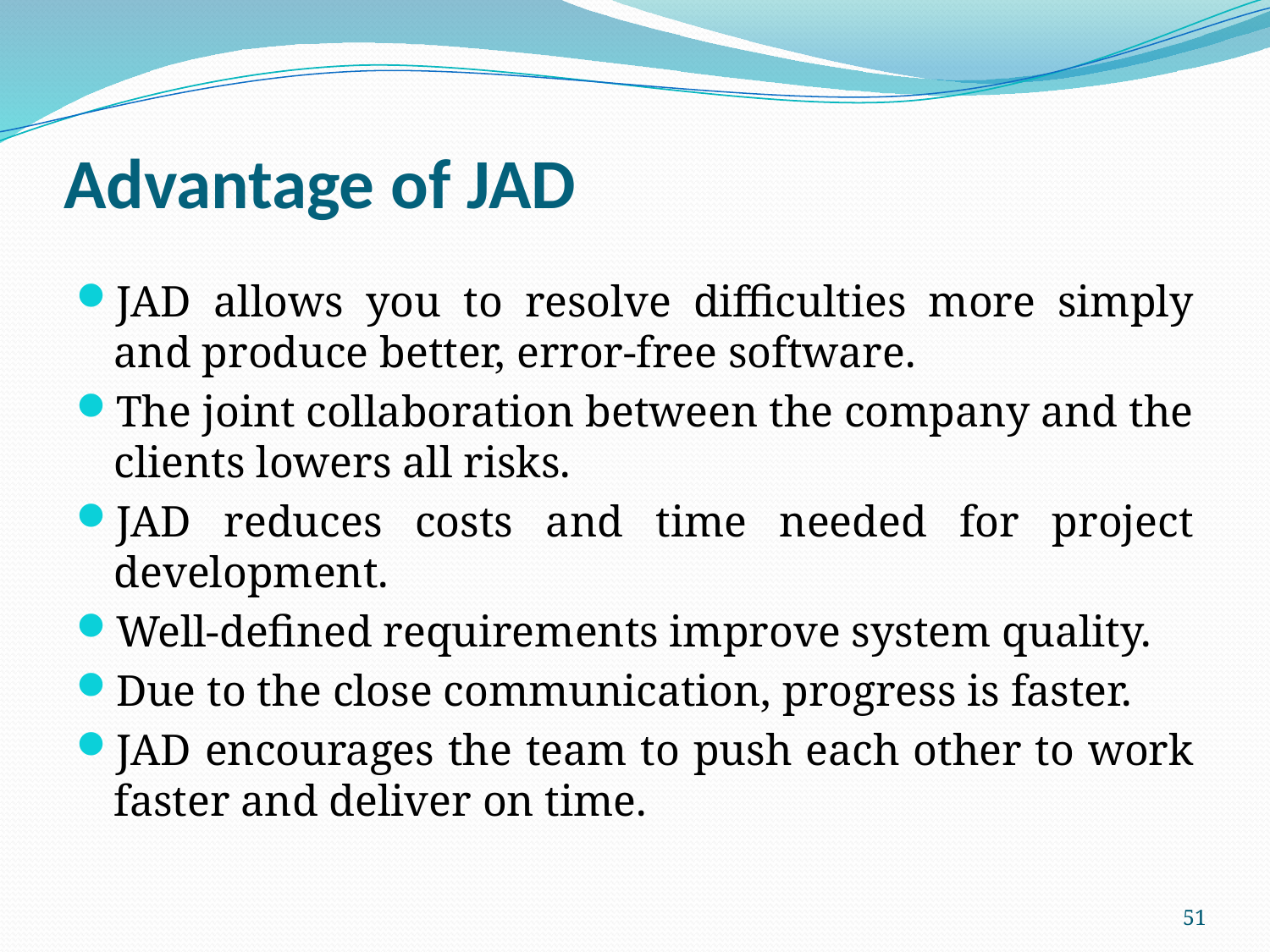

# Advantage of JAD
JAD allows you to resolve difficulties more simply and produce better, error-free software.
The joint collaboration between the company and the clients lowers all risks.
JAD reduces costs and time needed for project development.
Well-defined requirements improve system quality.
Due to the close communication, progress is faster.
JAD encourages the team to push each other to work faster and deliver on time.
51